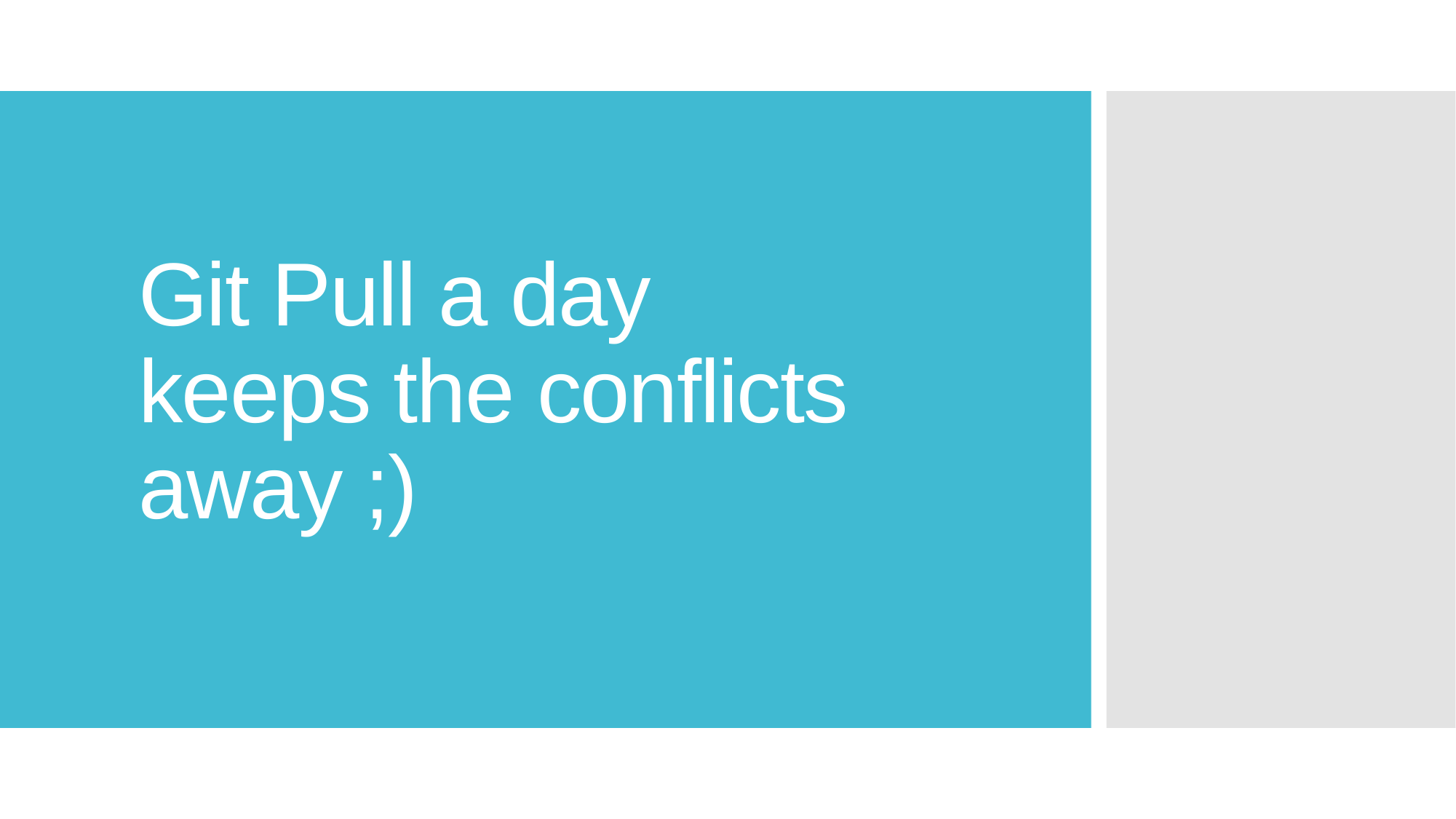

# Git Pull a day keeps the conflicts away ;)